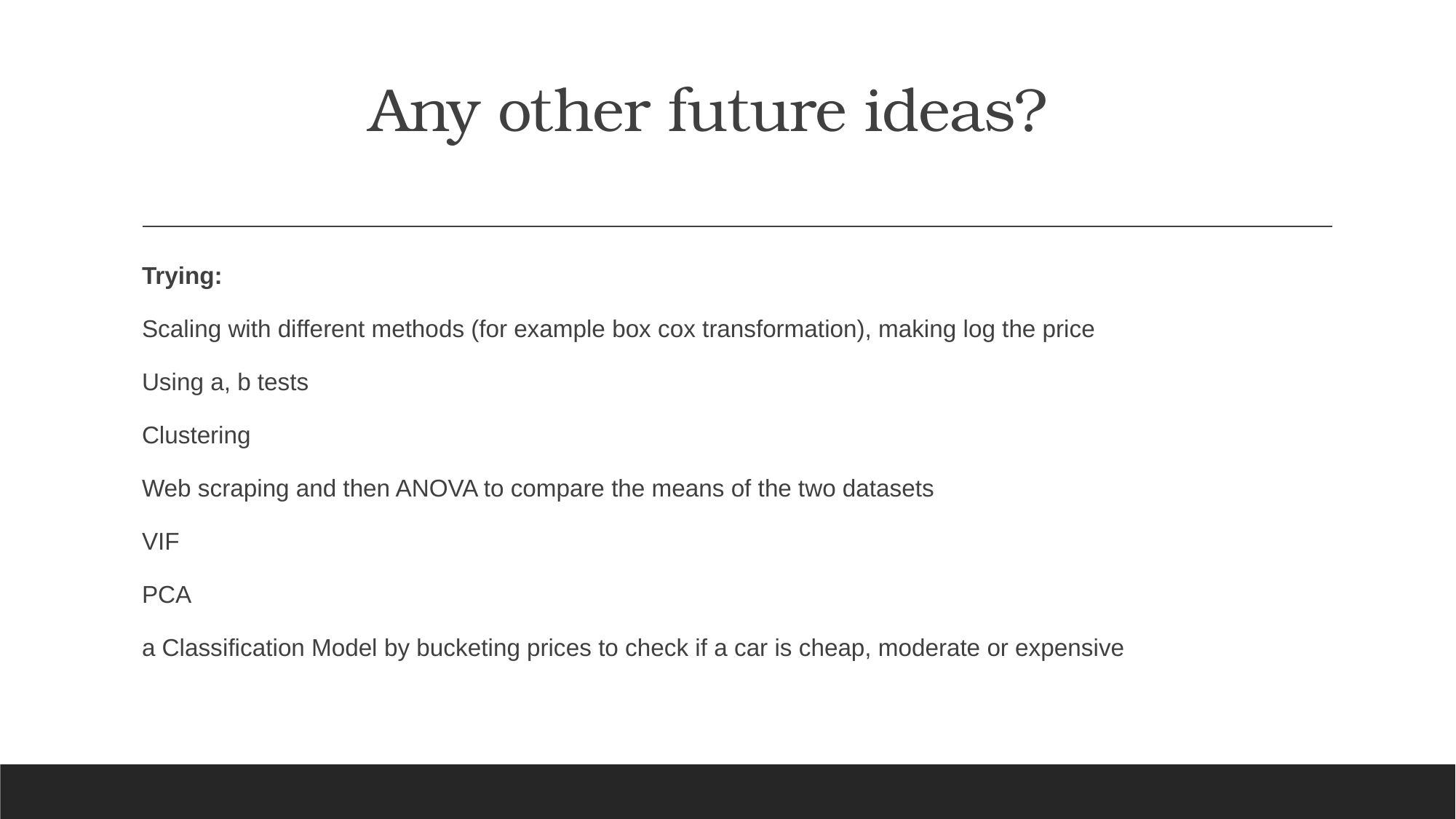

# Any other future ideas?
Trying:
Scaling with different methods (for example box cox transformation), making log the price
Using a, b tests
Clustering
Web scraping and then ANOVA to compare the means of the two datasets
VIF
PCA
a Classification Model by bucketing prices to check if a car is cheap, moderate or expensive